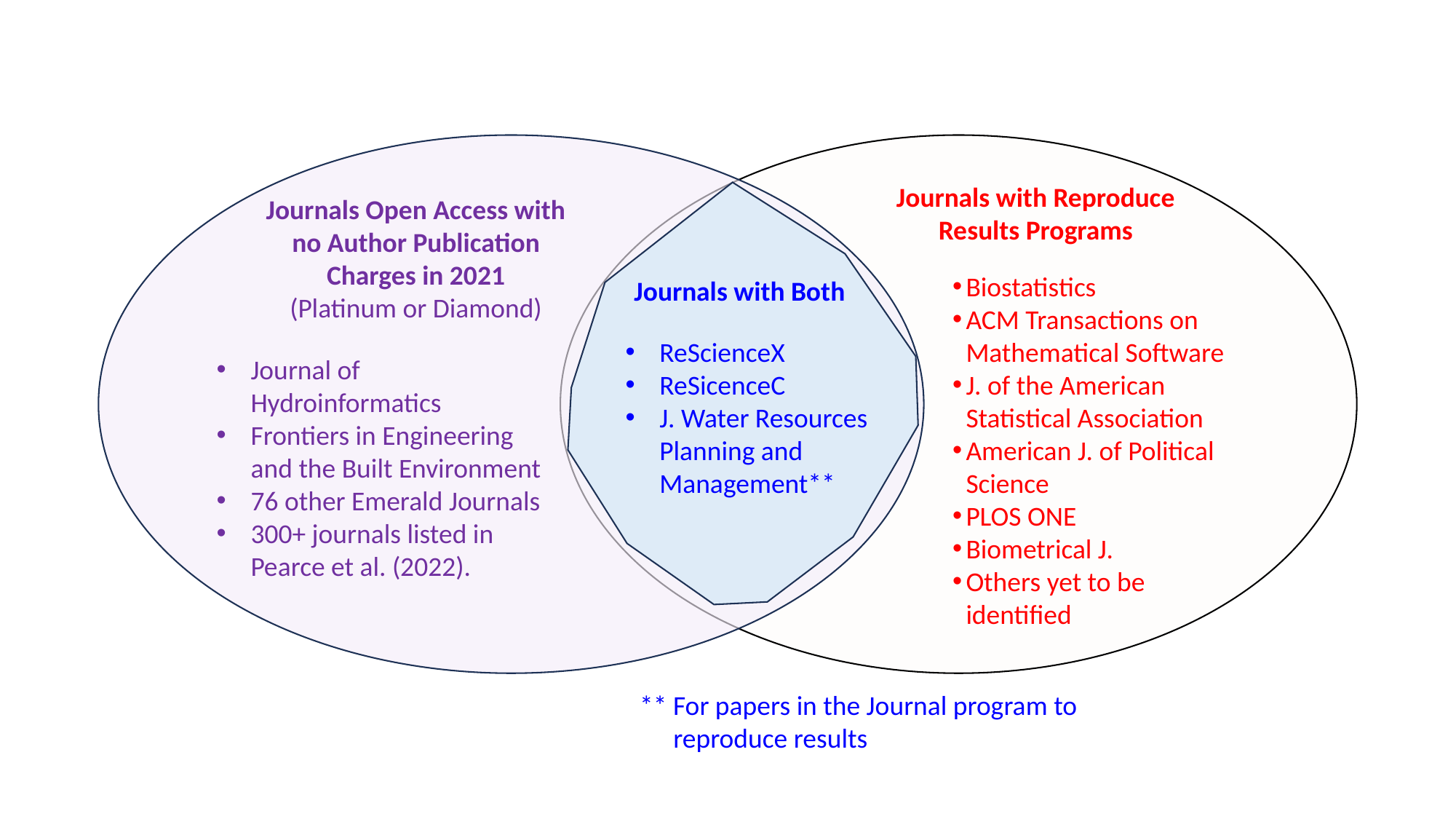

Journals with Reproduce Results Programs

Journals Open Access with no Author Publication Charges in 2021
(Platinum or Diamond)
Biostatistics
ACM Transactions on Mathematical Software
J. of the American Statistical Association
American J. of Political Science
PLOS ONE
Biometrical J.
Others yet to be identified

Journals with Both
ReScienceX
ReSicenceC
J. Water Resources Planning and Management**
Journal of Hydroinformatics
Frontiers in Engineering and the Built Environment
76 other Emerald Journals
300+ journals listed in Pearce et al. (2022).
** For papers in the Journal program to reproduce results